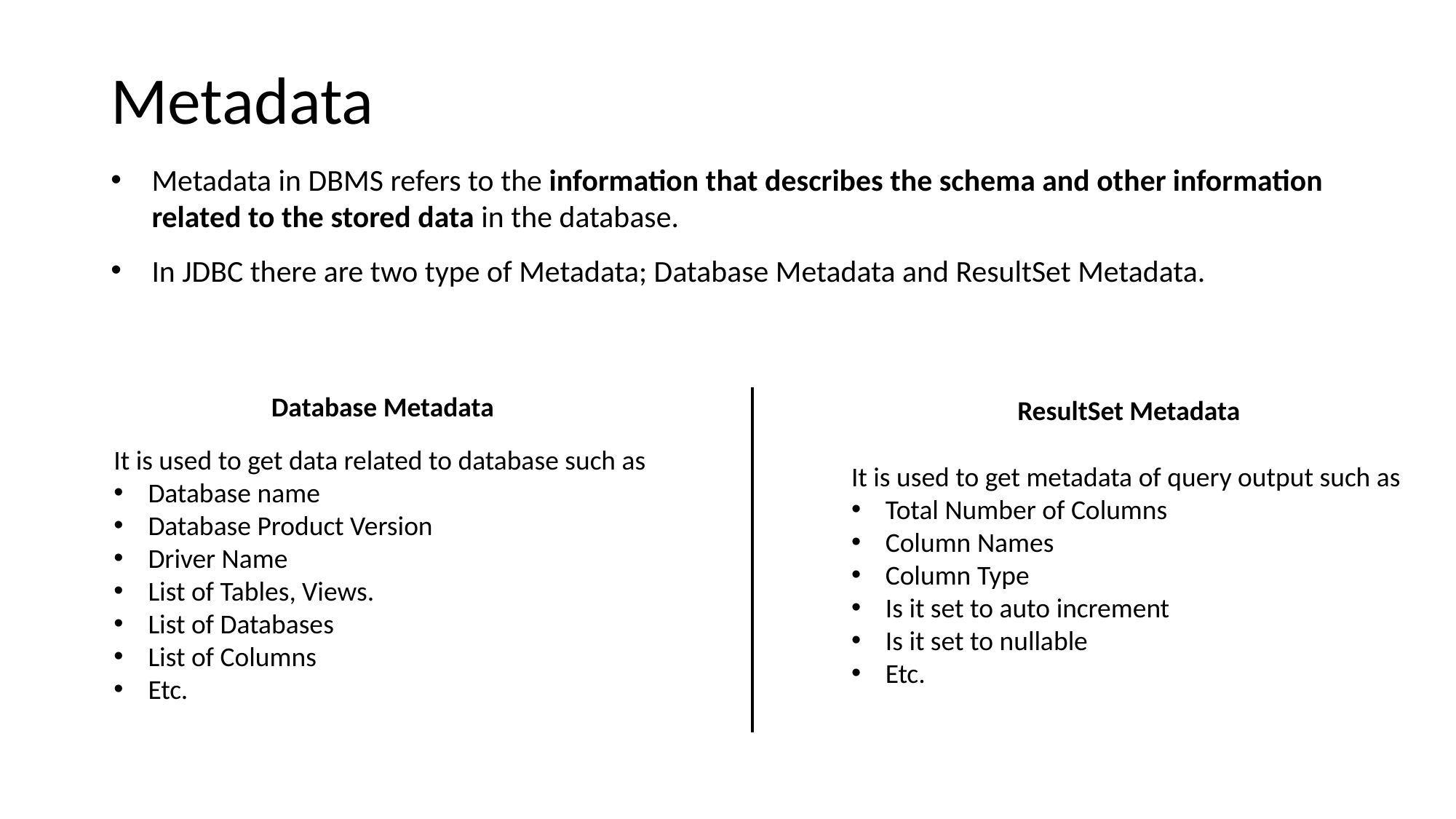

Metadata
Metadata in DBMS refers to the information that describes the schema and other information related to the stored data in the database.
In JDBC there are two type of Metadata; Database Metadata and ResultSet Metadata.
Database Metadata
ResultSet Metadata
It is used to get data related to database such as
Database name
Database Product Version
Driver Name
List of Tables, Views.
List of Databases
List of Columns
Etc.
It is used to get metadata of query output such as
Total Number of Columns
Column Names
Column Type
Is it set to auto increment
Is it set to nullable
Etc.